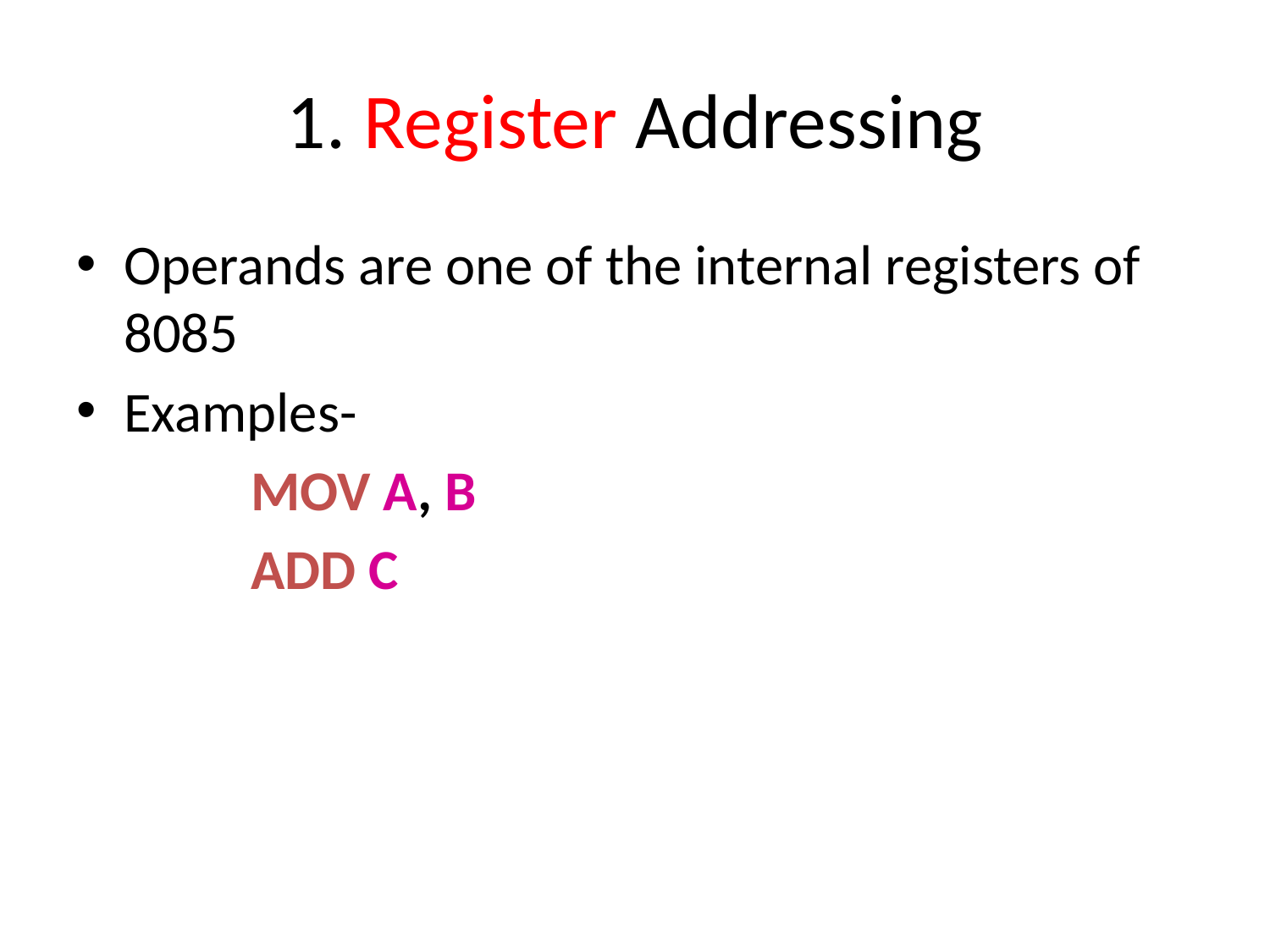

# 1. Register Addressing
Operands are one of the internal registers of 8085
Examples-
		MOV A, B
		ADD C